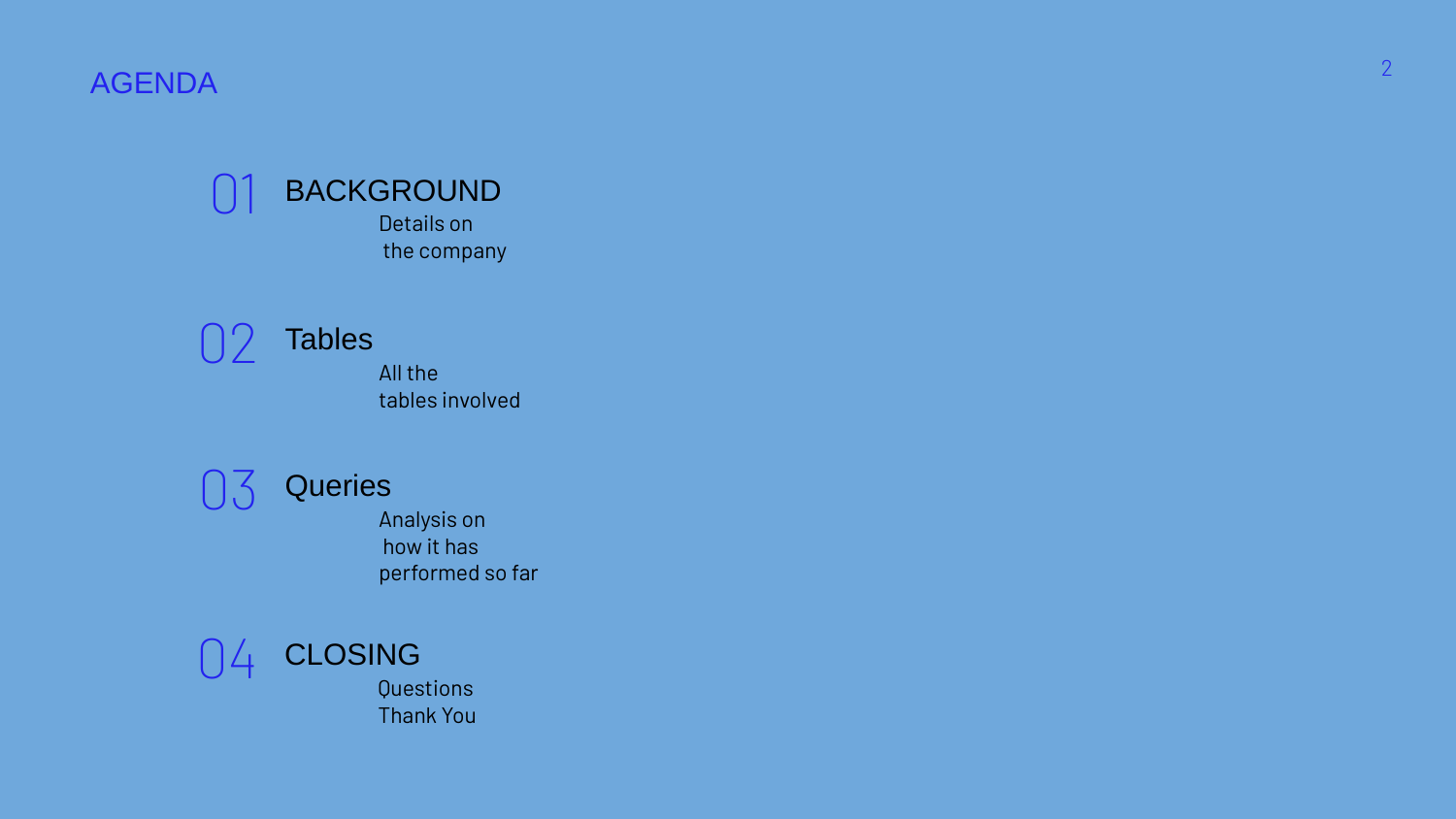

2
AGENDA
BACKGROUND
01
Details on
 the company
Tables
02
All the
tables involved
Queries
03
Analysis on
 how it has
performed so far
CLOSING
04
Questions
Thank You